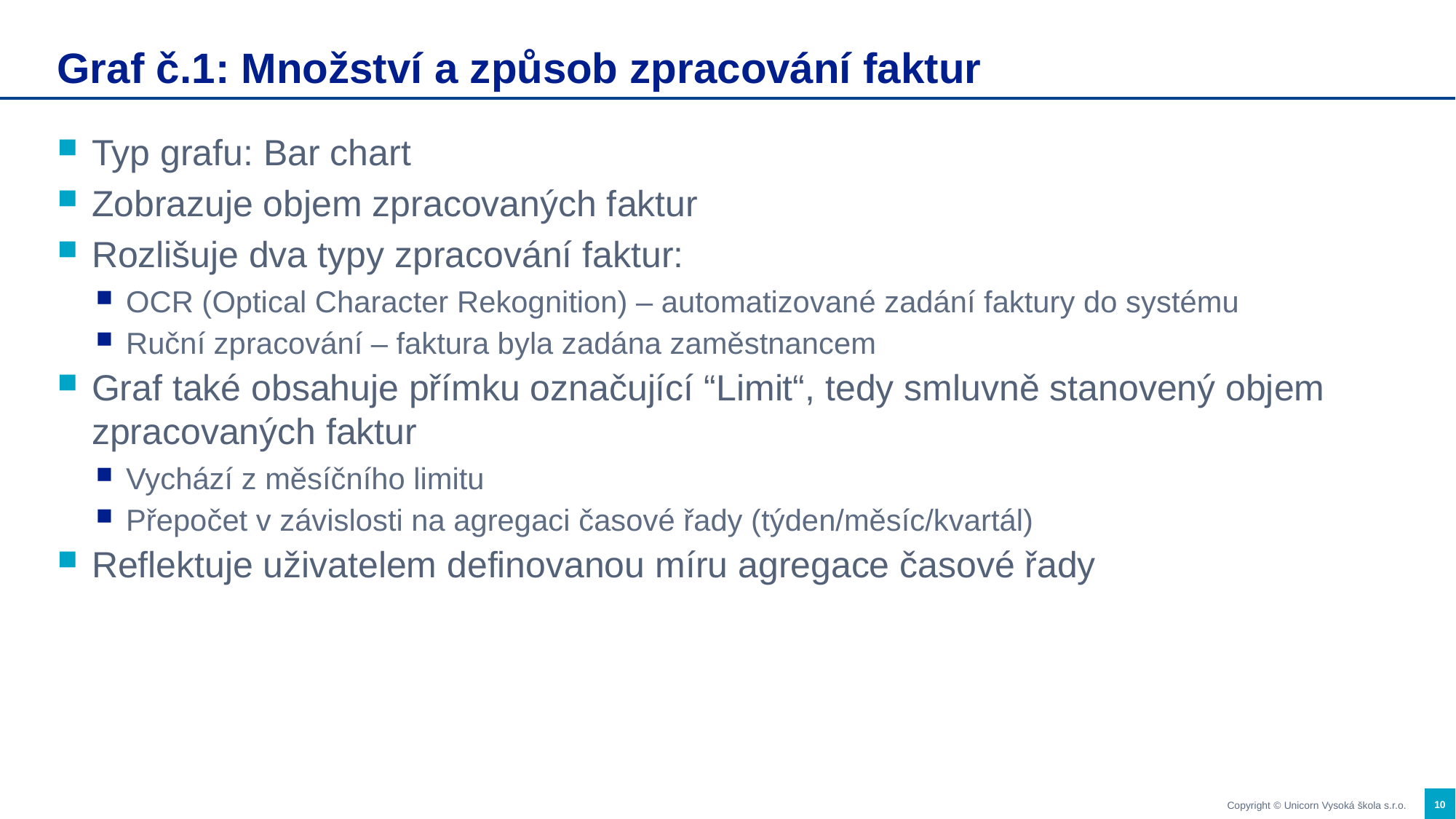

# Graf č.1: Množství a způsob zpracování faktur
Typ grafu: Bar chart
Zobrazuje objem zpracovaných faktur
Rozlišuje dva typy zpracování faktur:
OCR (Optical Character Rekognition) – automatizované zadání faktury do systému
Ruční zpracování – faktura byla zadána zaměstnancem
Graf také obsahuje přímku označující “Limit“, tedy smluvně stanovený objem zpracovaných faktur
Vychází z měsíčního limitu
Přepočet v závislosti na agregaci časové řady (týden/měsíc/kvartál)
Reflektuje uživatelem definovanou míru agregace časové řady

10
Copyright © Unicorn Vysoká škola s.r.o.